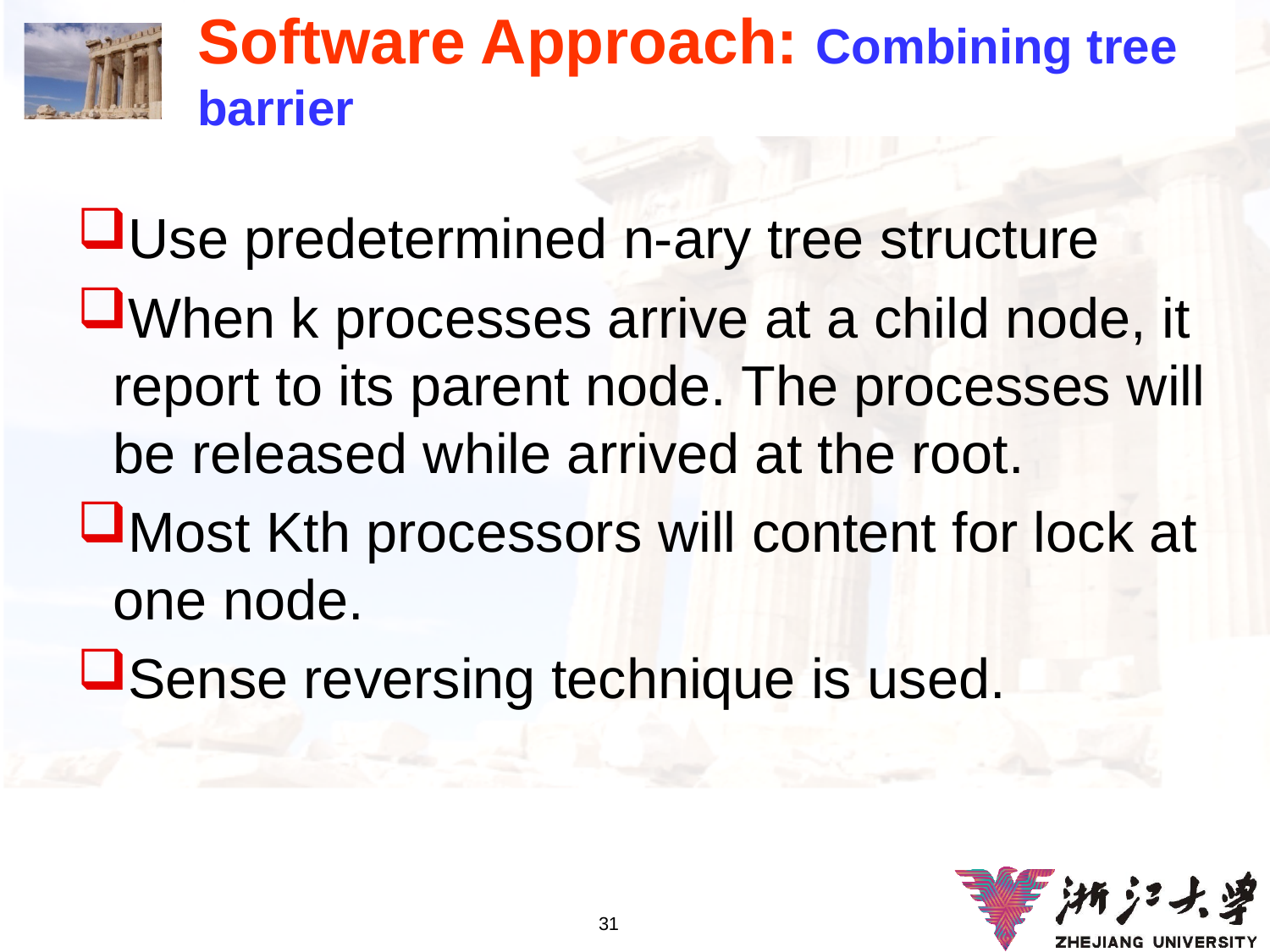

# Software Approach: Combining tree barrier
Use predetermined n-ary tree structure
When k processes arrive at a child node, it report to its parent node. The processes will be released while arrived at the root.
Most Kth processors will content for lock at one node.
Sense reversing technique is used.